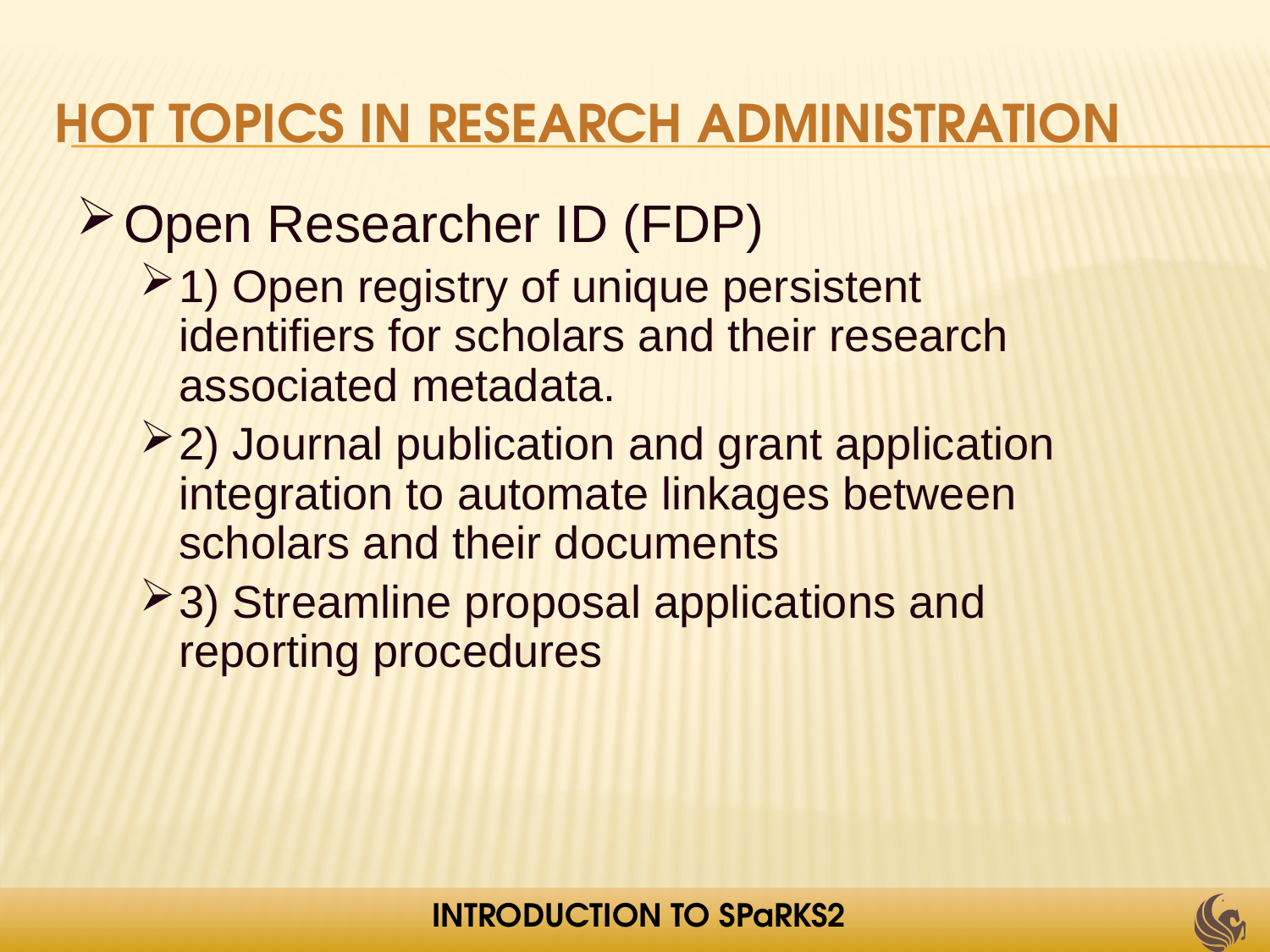

# Hot Topics in Research Administration
Open Researcher ID (FDP)
1) Open registry of unique persistent identifiers for scholars and their research associated metadata.
2) Journal publication and grant application integration to automate linkages between scholars and their documents
3) Streamline proposal applications and reporting procedures
INTRODUCTION TO SPaRKS2